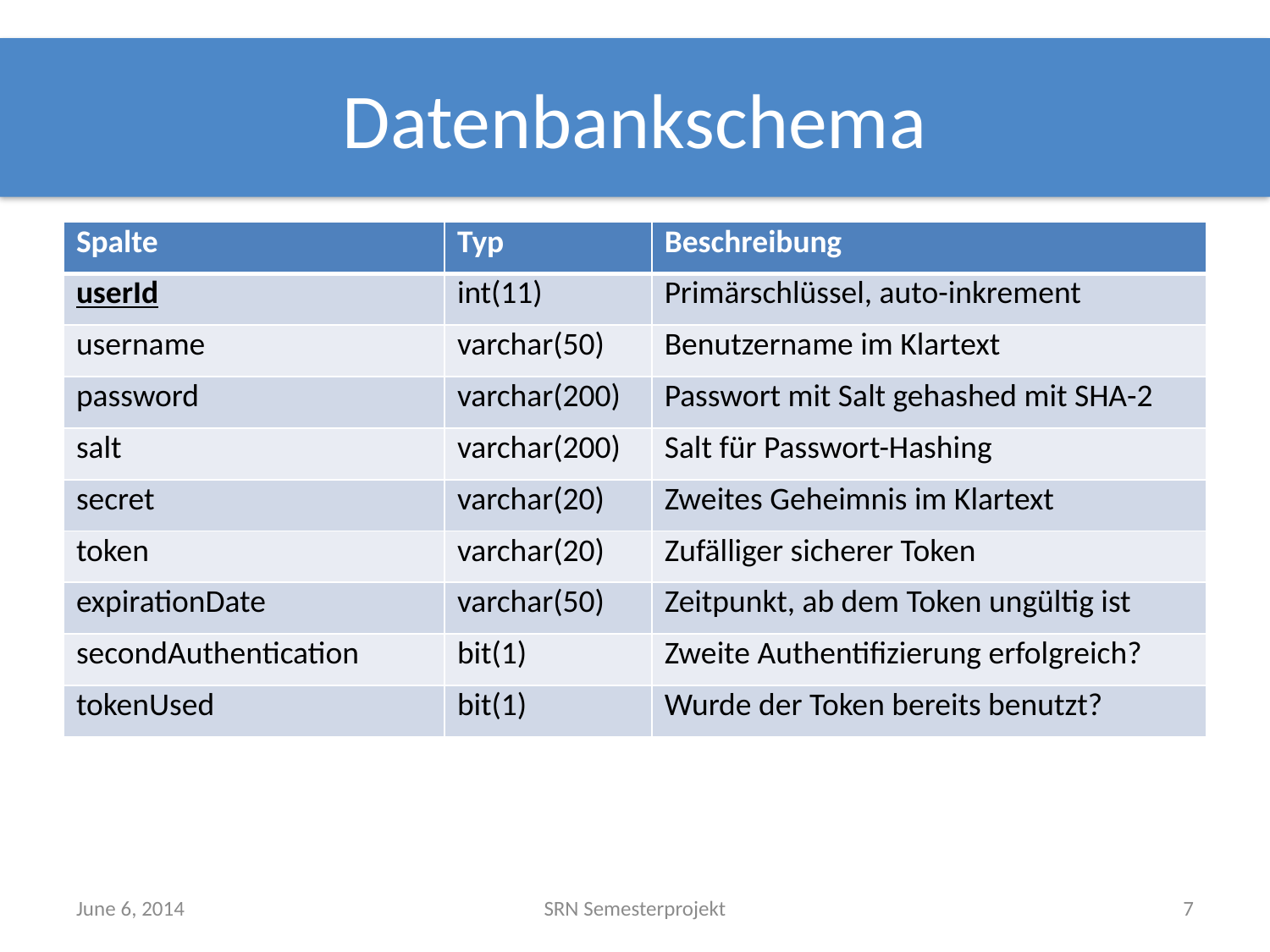

# Datenbankschema

| Spalte | Typ | Beschreibung |
| --- | --- | --- |
| userId | int(11) | Primärschlüssel, auto-inkrement |
| username | varchar(50) | Benutzername im Klartext |
| password | varchar(200) | Passwort mit Salt gehashed mit SHA-2 |
| salt | varchar(200) | Salt für Passwort-Hashing |
| secret | varchar(20) | Zweites Geheimnis im Klartext |
| token | varchar(20) | Zufälliger sicherer Token |
| expirationDate | varchar(50) | Zeitpunkt, ab dem Token ungültig ist |
| secondAuthentication | bit(1) | Zweite Authentifizierung erfolgreich? |
| tokenUsed | bit(1) | Wurde der Token bereits benutzt? |
June 6, 2014
SRN Semesterprojekt
7